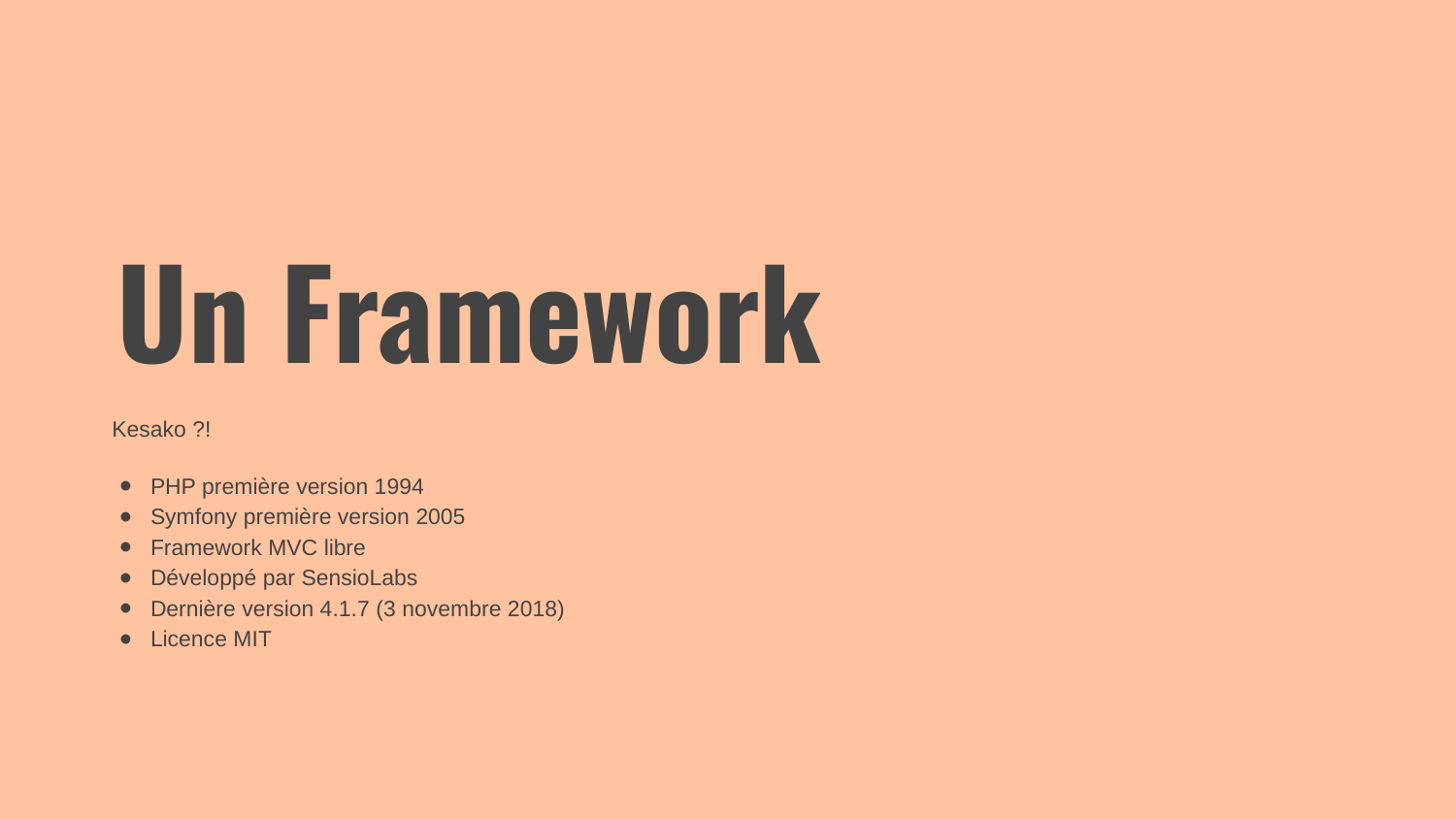

# Un Framework
Kesako ?!
PHP première version 1994
Symfony première version 2005
Framework MVC libre
Développé par SensioLabs
Dernière version 4.1.7 (3 novembre 2018)
Licence MIT